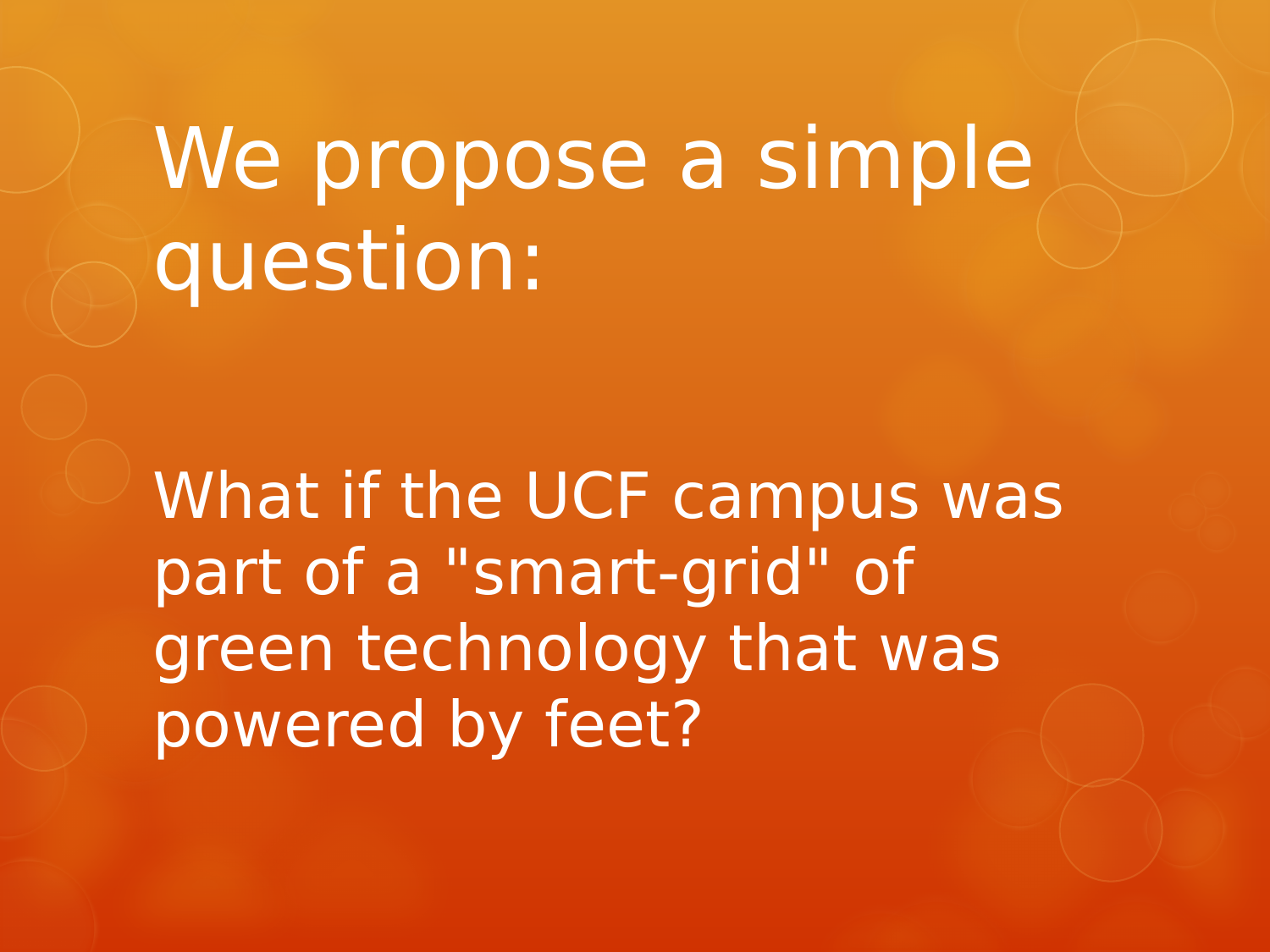

# We propose a simple question:
What if the UCF campus was part of a "smart-grid" of green technology that was powered by feet?